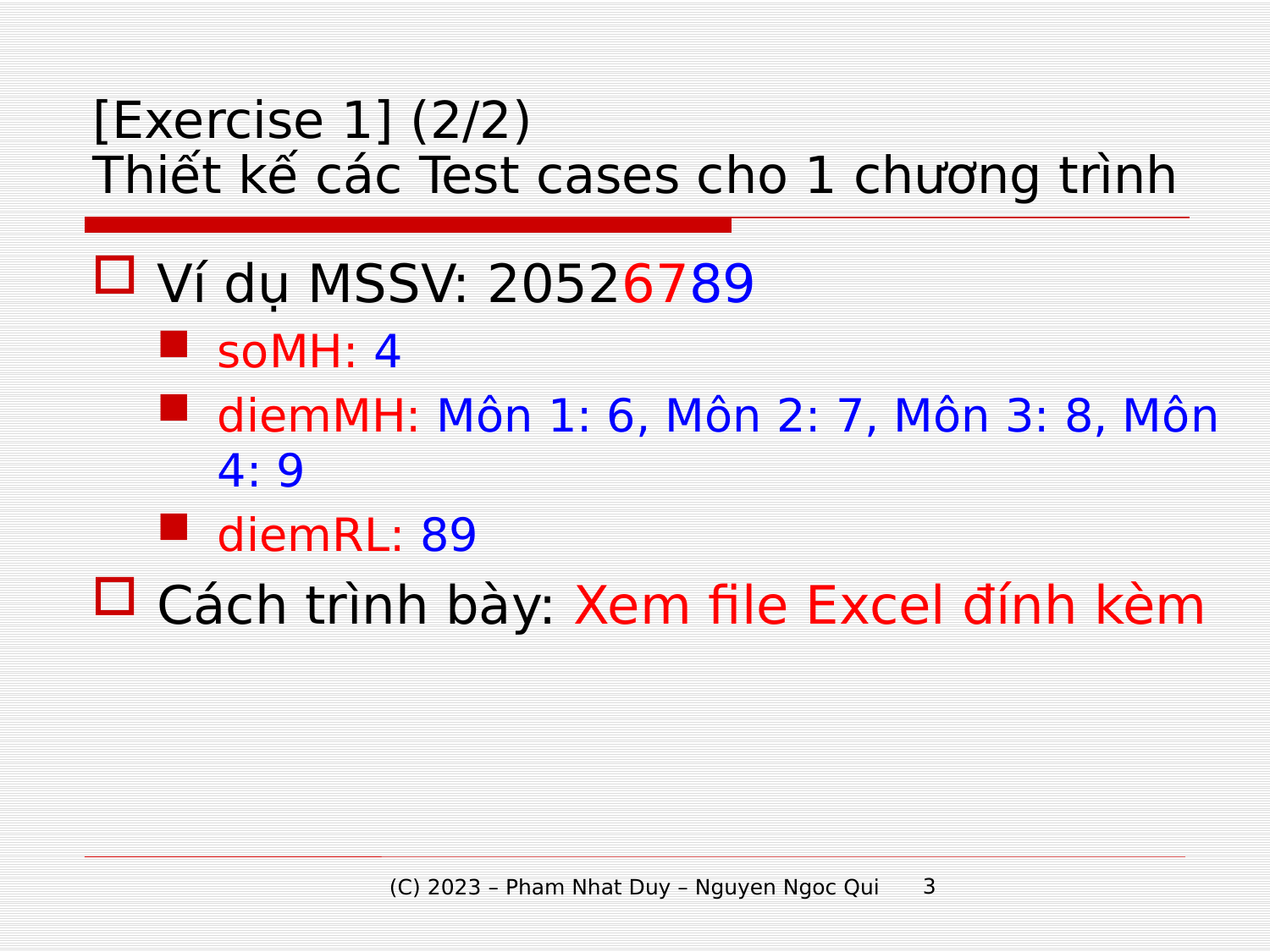

# [Exercise 1] (2/2) Thiết kế các Test cases cho 1 chương trình
Ví dụ MSSV: 20526789
soMH: 4
diemMH: Môn 1: 6, Môn 2: 7, Môn 3: 8, Môn 4: 9
diemRL: 89
Cách trình bày: Xem file Excel đính kèm
3
(C) 2023 – Pham Nhat Duy – Nguyen Ngoc Qui